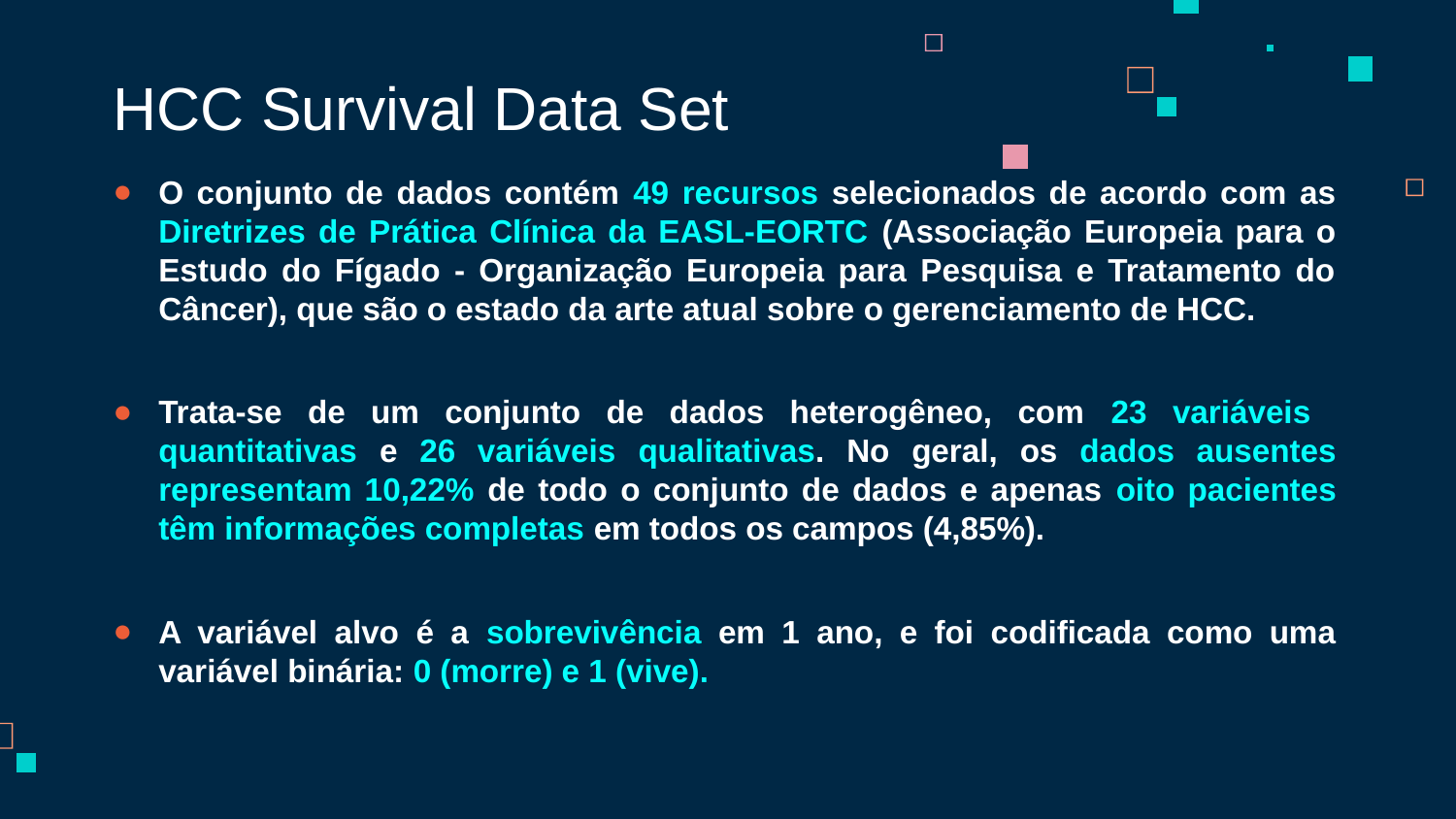

# HCC Survival Data Set
O conjunto de dados contém 49 recursos selecionados de acordo com as Diretrizes de Prática Clínica da EASL-EORTC (Associação Europeia para o Estudo do Fígado - Organização Europeia para Pesquisa e Tratamento do Câncer), que são o estado da arte atual sobre o gerenciamento de HCC.
Trata-se de um conjunto de dados heterogêneo, com 23 variáveis ​​quantitativas e 26 variáveis ​​qualitativas. No geral, os dados ausentes representam 10,22% de todo o conjunto de dados e apenas oito pacientes têm informações completas em todos os campos (4,85%).
A variável alvo é a sobrevivência em 1 ano, e foi codificada como uma variável binária: 0 (morre) e 1 (vive).